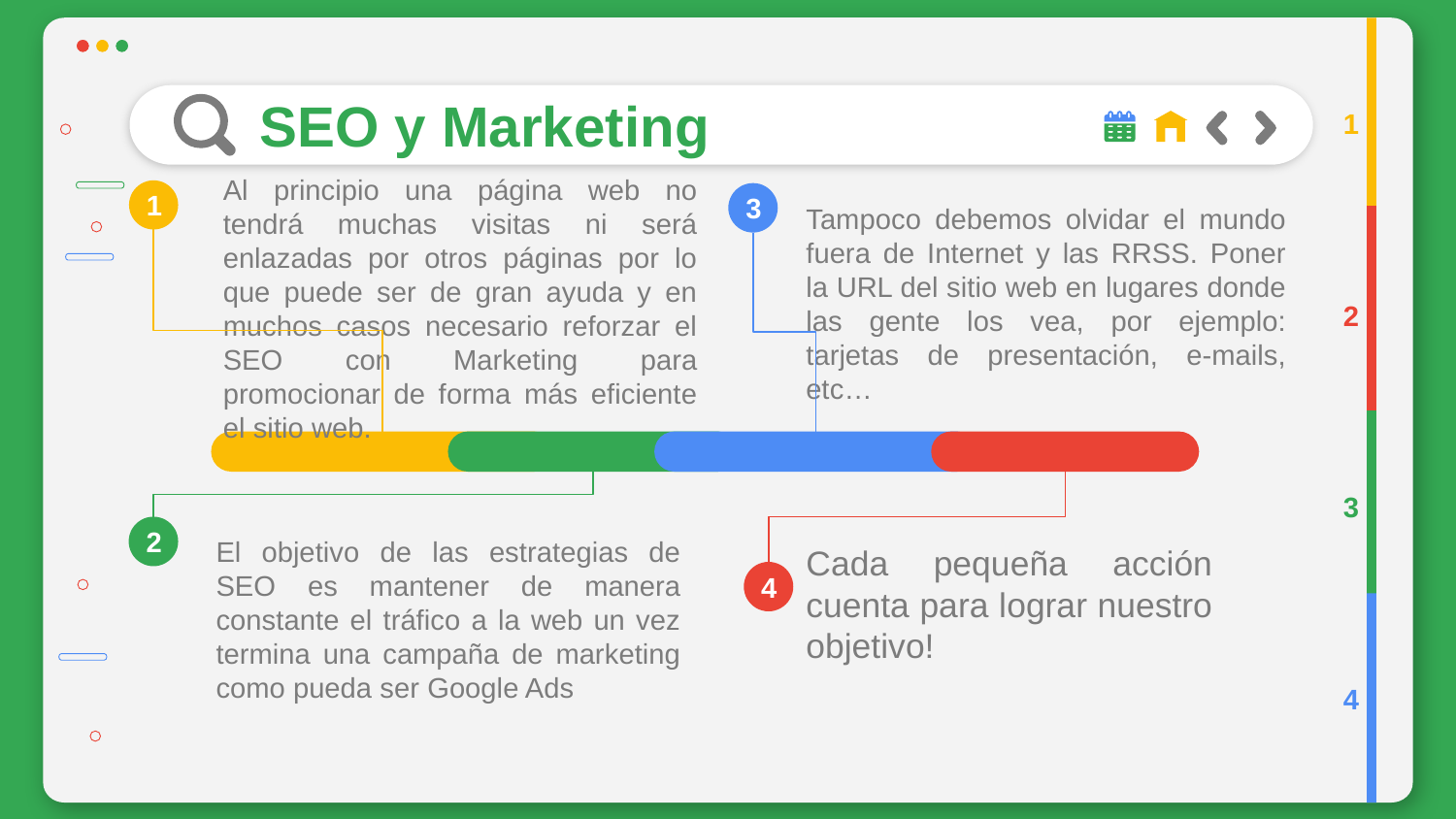

# SEO y Marketing
1

1
3
Tampoco debemos olvidar el mundo fuera de Internet y las RRSS. Poner la URL del sitio web en lugares donde las gente los vea, por ejemplo: tarjetas de presentación, e-mails, etc…
Al principio una página web no tendrá muchas visitas ni será enlazadas por otros páginas por lo que puede ser de gran ayuda y en muchos casos necesario reforzar el SEO con Marketing para promocionar de forma más eficiente el sitio web.
2

3

2
El objetivo de las estrategias de SEO es mantener de manera constante el tráfico a la web un vez termina una campaña de marketing como pueda ser Google Ads
4
Cada pequeña acción cuenta para lograr nuestro objetivo!
4